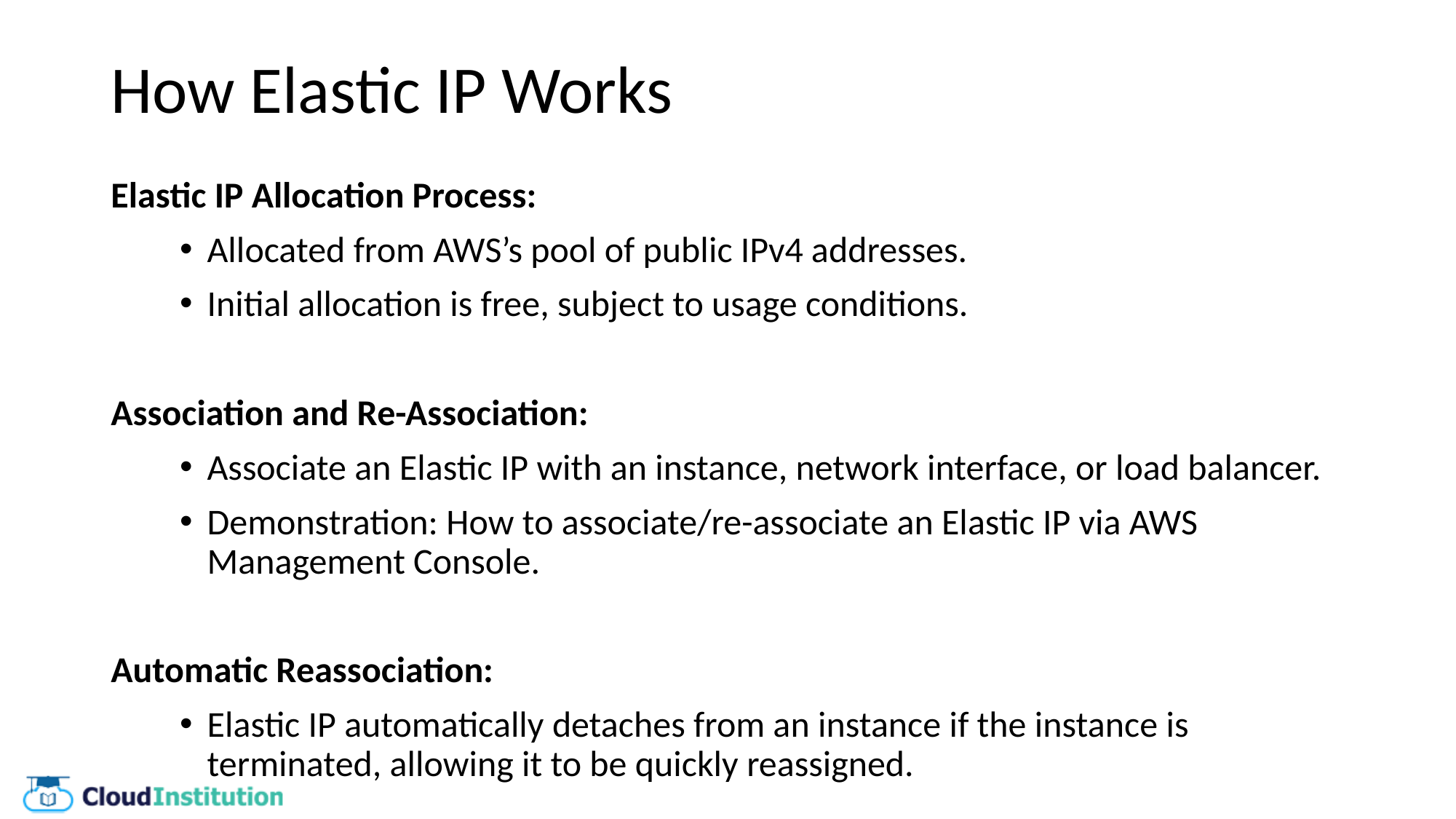

# How Elastic IP Works
Elastic IP Allocation Process:
Allocated from AWS’s pool of public IPv4 addresses.
Initial allocation is free, subject to usage conditions.

Association and Re-Association:
Associate an Elastic IP with an instance, network interface, or load balancer.
Demonstration: How to associate/re-associate an Elastic IP via AWS Management Console.

Automatic Reassociation:
Elastic IP automatically detaches from an instance if the instance is terminated, allowing it to be quickly reassigned.